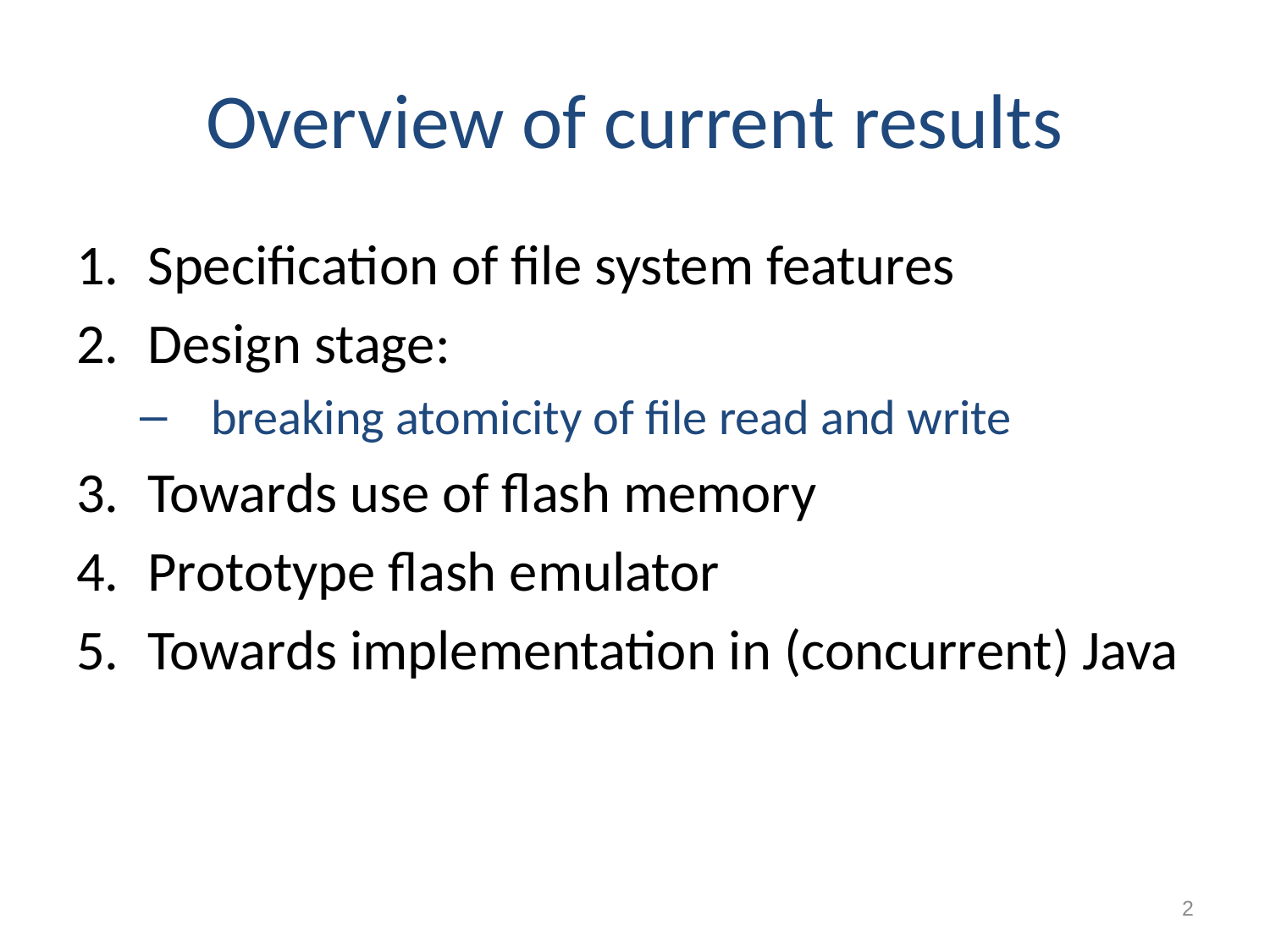

# Overview of current results
Specification of file system features
Design stage:
breaking atomicity of file read and write
Towards use of flash memory
Prototype flash emulator
Towards implementation in (concurrent) Java

2